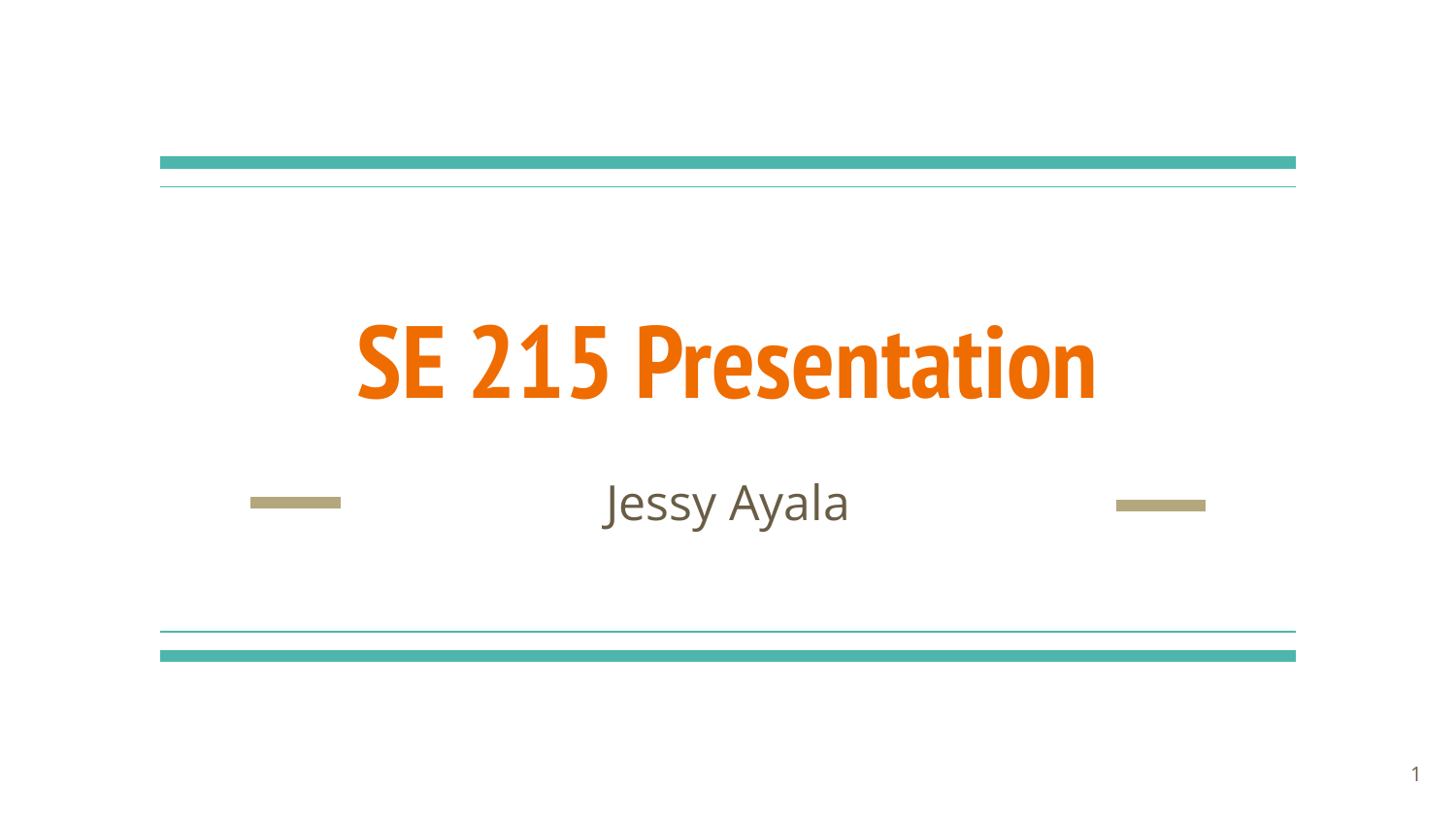

# SE 215 Presentation
Jessy Ayala
1